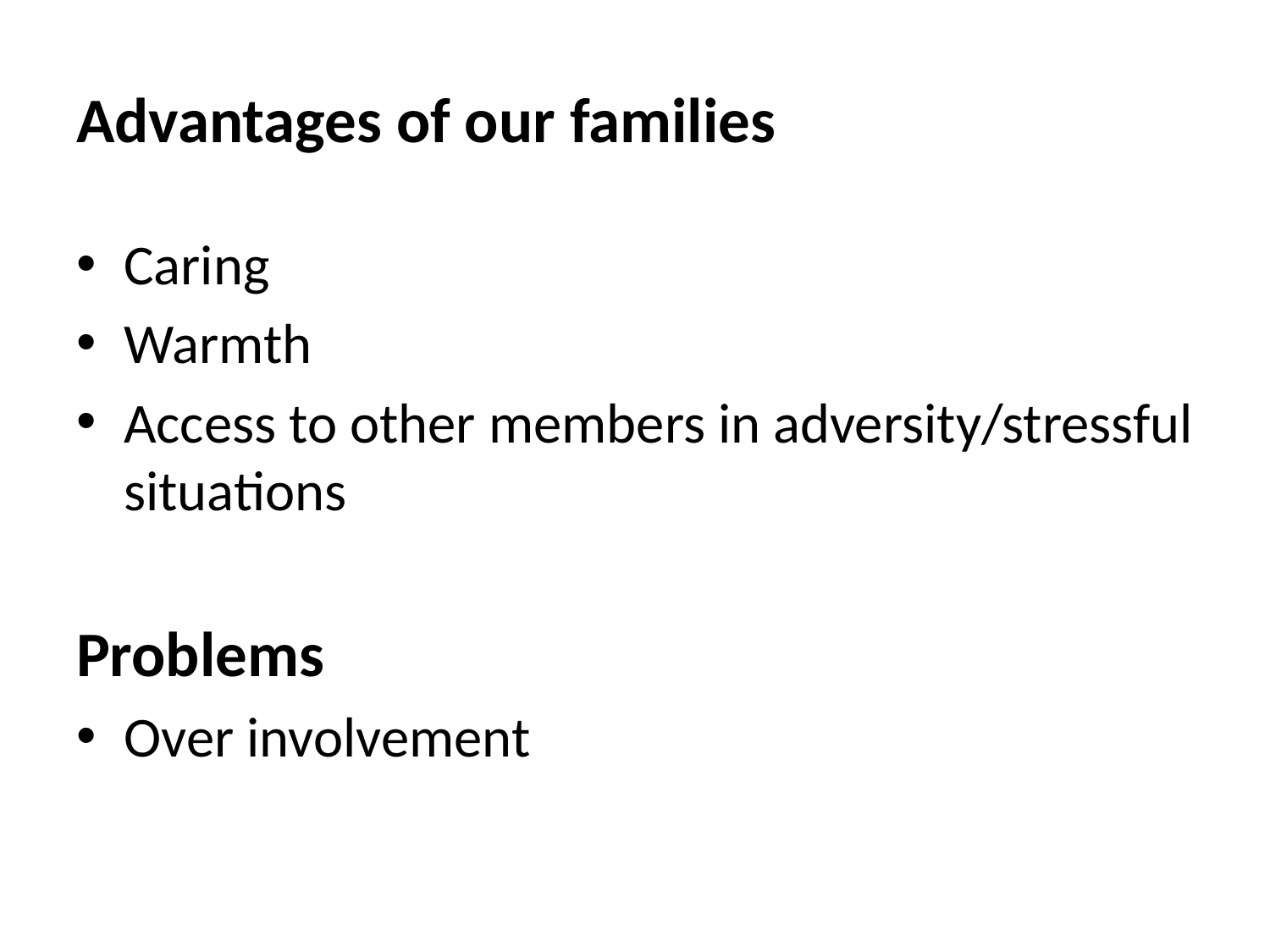

# Advantages of our families
Caring
Warmth
Access to other members in adversity/stressful situations

Problems
Over involvement